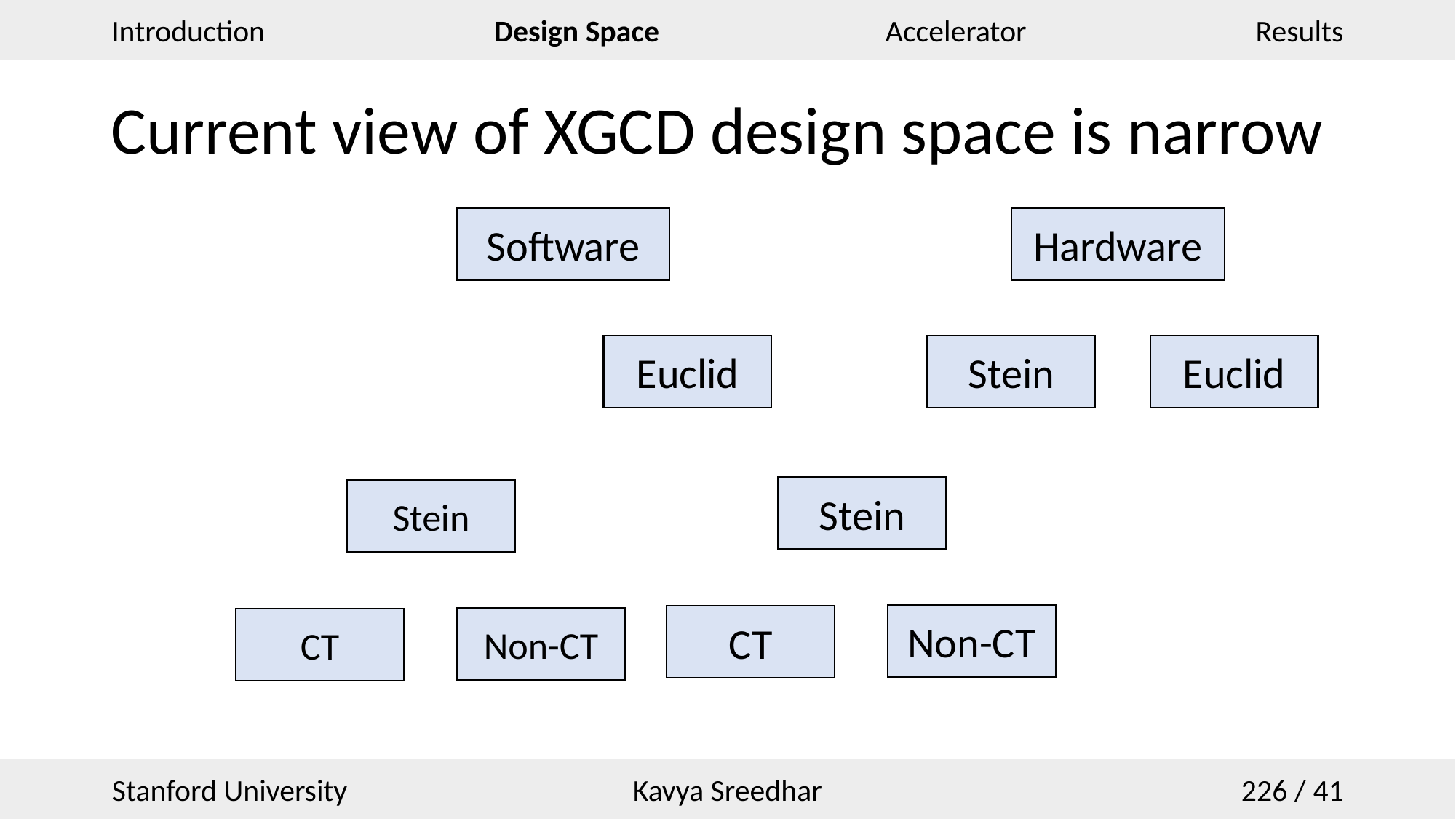

# Current view of XGCD design space is narrow
Software
Hardware
Euclid
Euclid
Stein
Stein
Stein
Non-CT
CT
Non-CT
CT